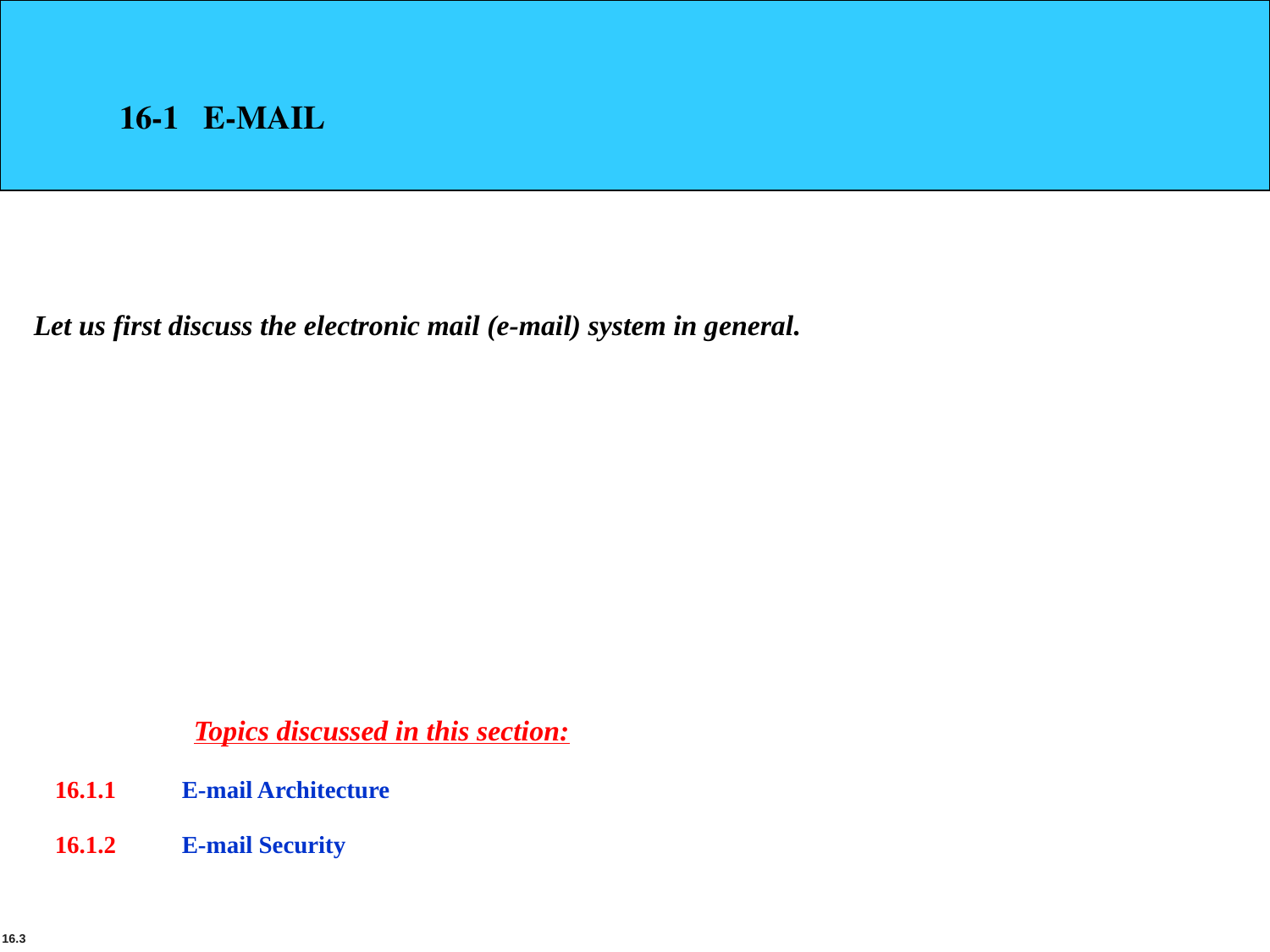

16-1   E-MAIL
Let us first discuss the electronic mail (e-mail) system in general.
Topics discussed in this section:
16.1.1	E-mail Architecture
16.1.2	E-mail Security
16.3